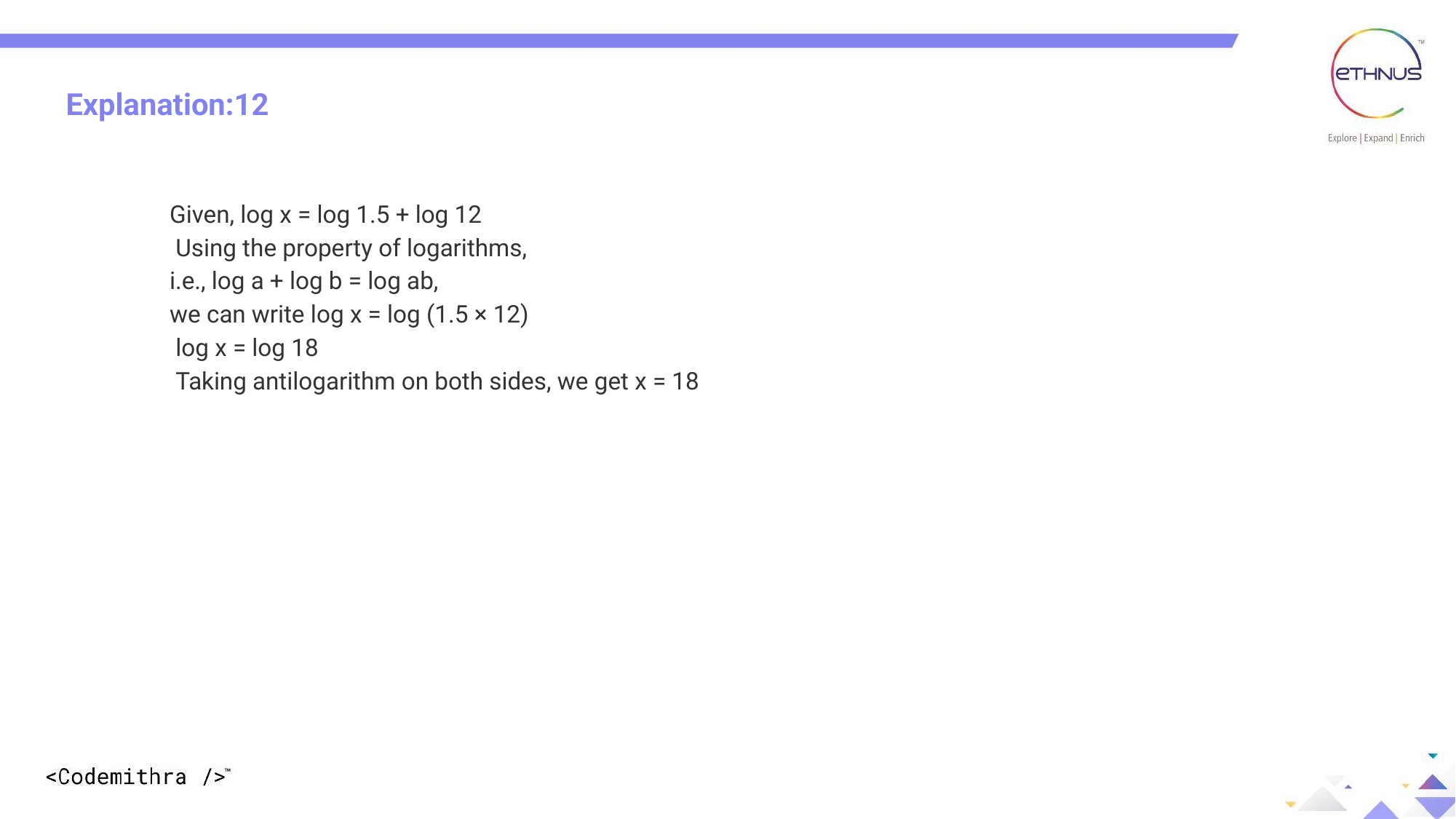

Explanation: 12
Explanation:12

Given, log x = log 1.5 + log 12
 Using the property of logarithms,
i.e., log a + log b = log ab,
we can write log x = log (1.5 × 12)
 log x = log 18
 Taking antilogarithm on both sides, we get x = 18